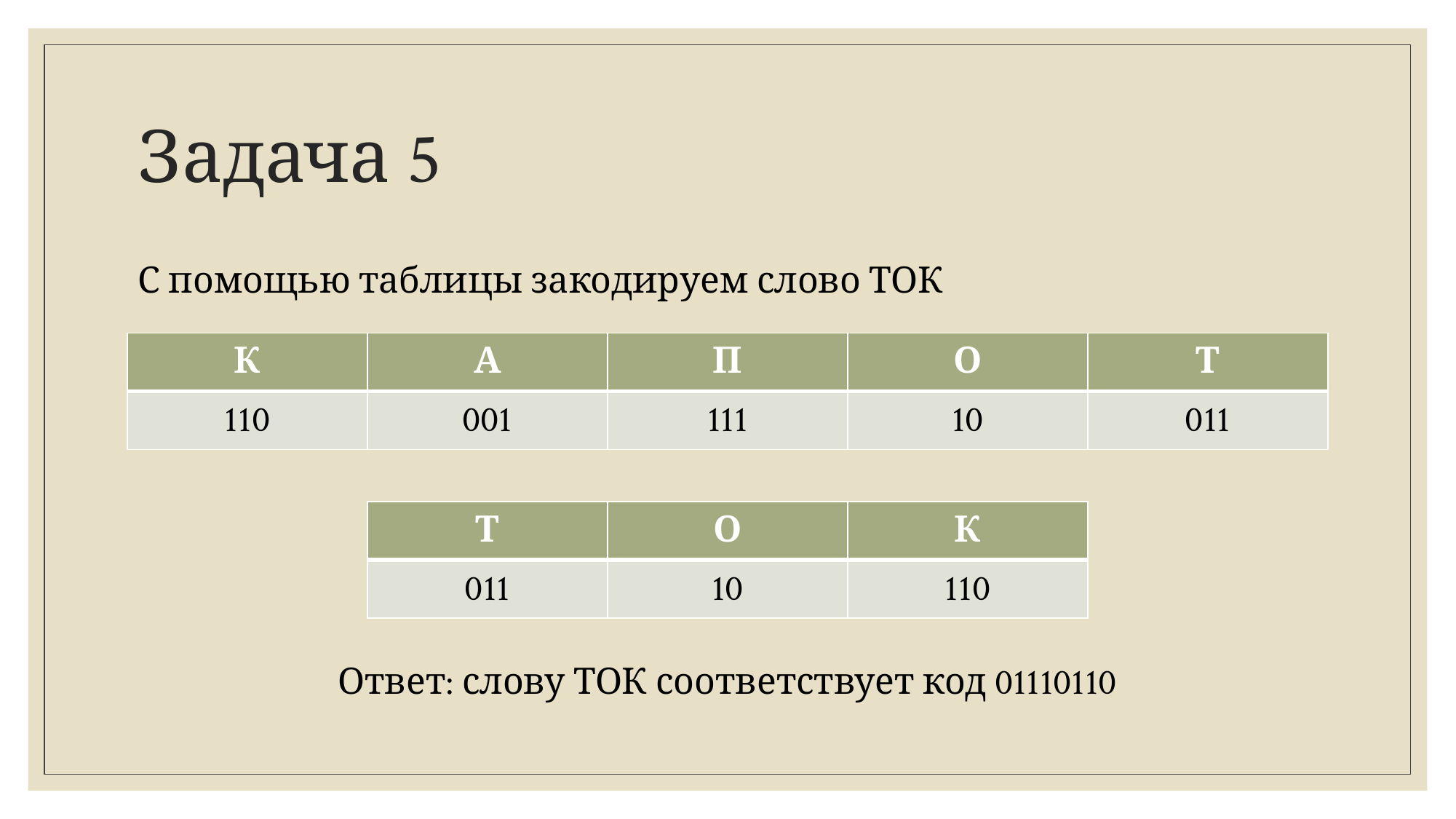

# Задача 5
С помощью таблицы закодируем слово ТОК

Ответ: слову ТОК соответствует код 01110110

| К | А | П | О | Т |
| --- | --- | --- | --- | --- |
| 110 | 001 | 111 | 10 | 011 |
| Т | О | К |
| --- | --- | --- |
| 011 | 10 | 110 |